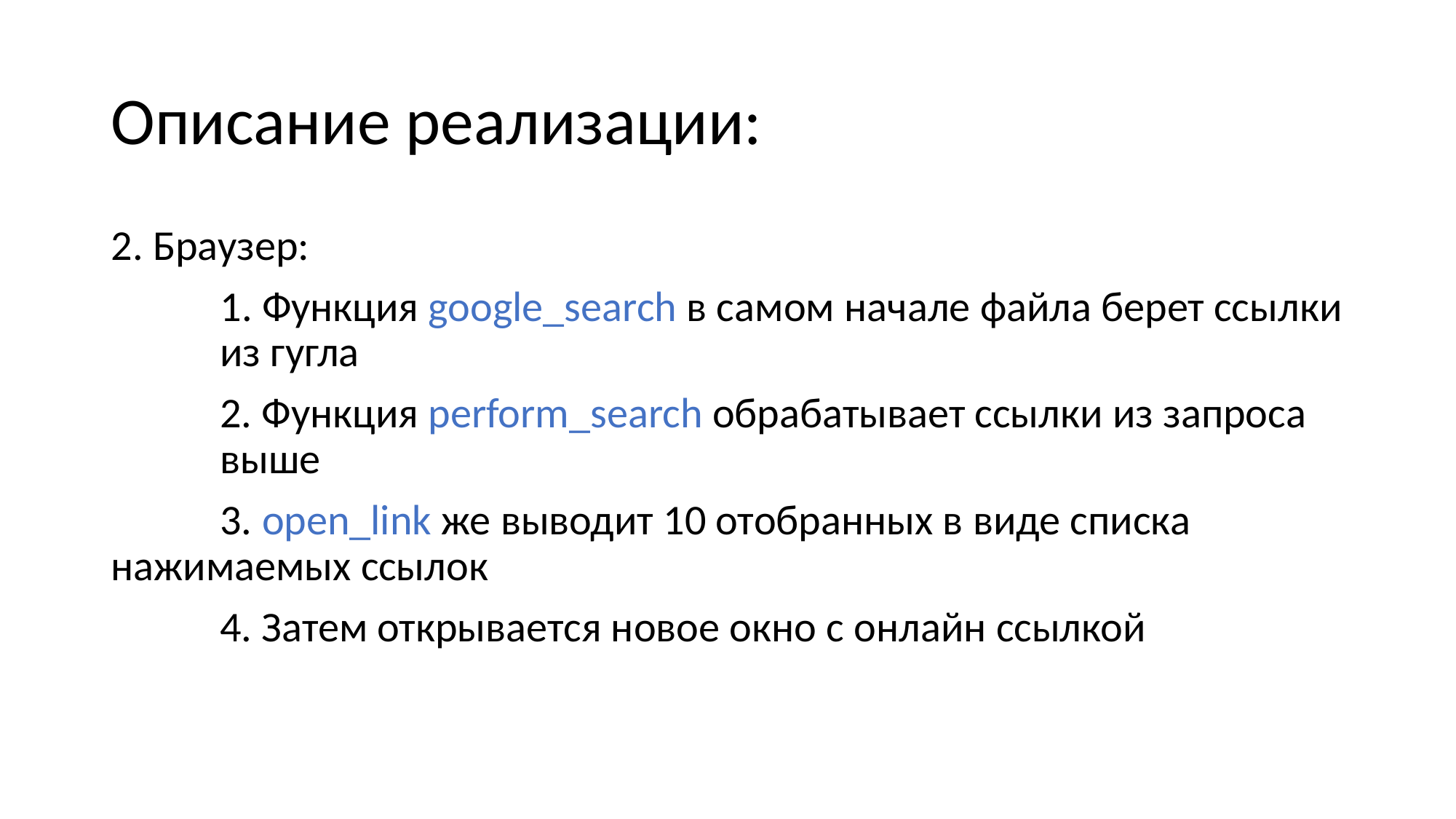

# Описание реализации:
2. Браузер:
	1. Функция google_search в самом начале файла берет ссылки 	из гугла
	2. Функция perform_search обрабатывает ссылки из запроса 	выше
	3. open_link же выводит 10 отобранных в виде списка 	нажимаемых ссылок
	4. Затем открывается новое окно с онлайн ссылкой